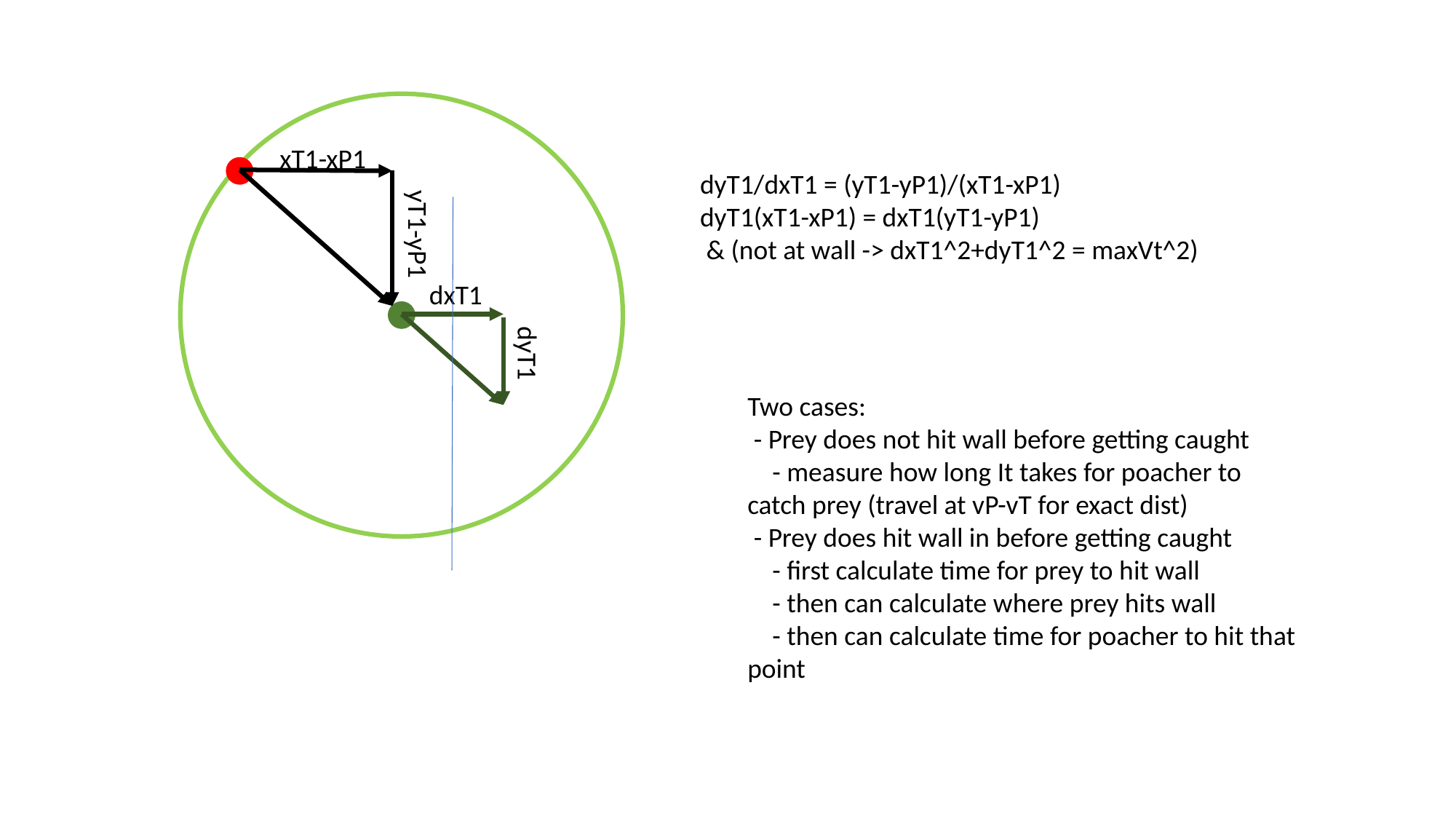

xT1-xP1

dyT1/dxT1 = (yT1-yP1)/(xT1-xP1)
dyT1(xT1-xP1) = dxT1(yT1-yP1)
 & (not at wall -> dxT1^2+dyT1^2 = maxVt^2)

yT1-yP1
dxT1

dyT1
Two cases:
 - Prey does not hit wall before getting caught
    - measure how long It takes for poacher to catch prey (travel at vP-vT for exact dist)
 - Prey does hit wall in before getting caught
    - first calculate time for prey to hit wall
    - then can calculate where prey hits wall
    - then can calculate time for poacher to hit that point